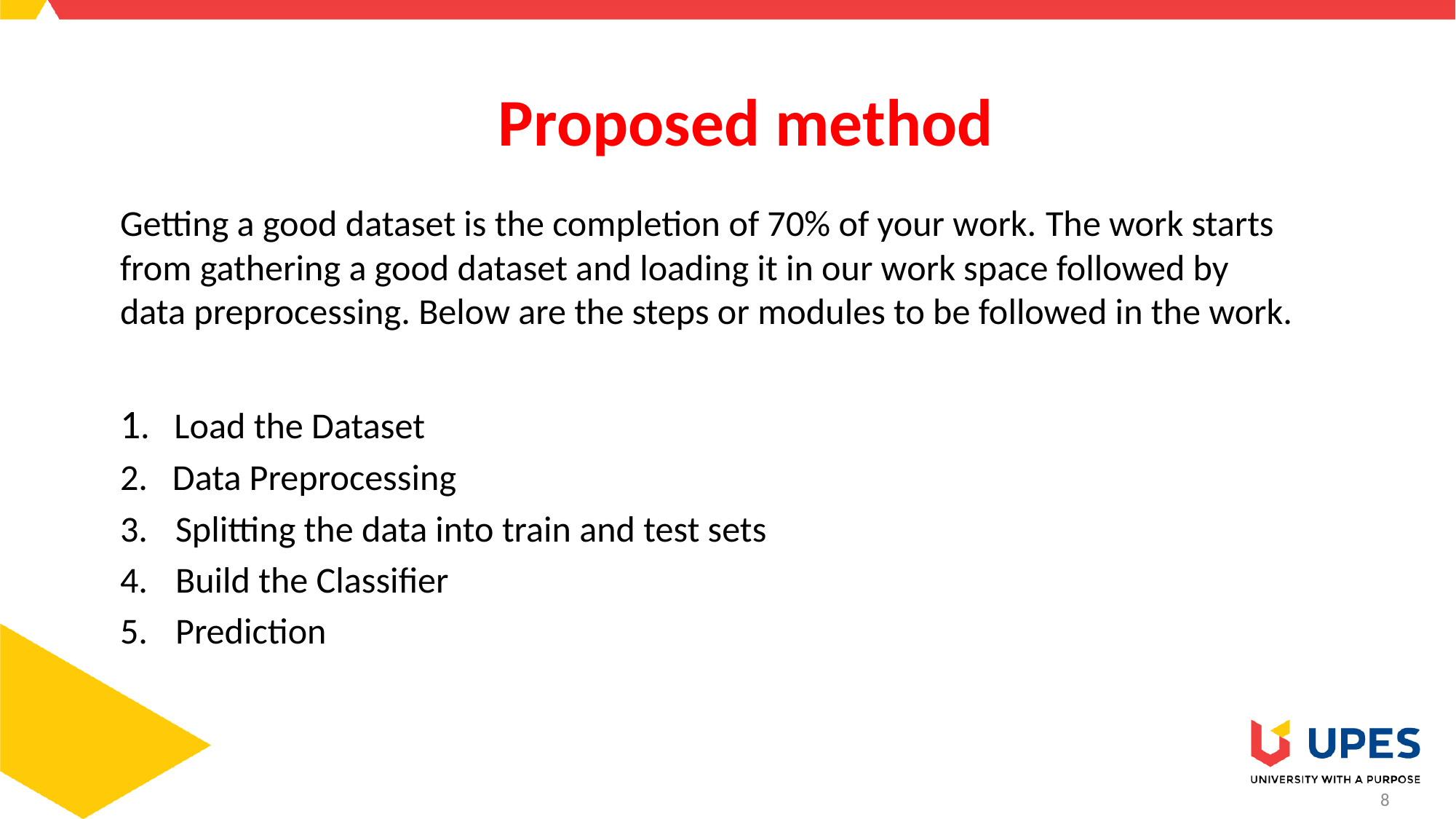

# Proposed method

Getting a good dataset is the completion of 70% of your work. The work starts from gathering a good dataset and loading it in our work space followed by data preprocessing. Below are the steps or modules to be followed in the work.

1.   Load the Dataset
2.   Data Preprocessing
 Splitting the data into train and test sets
 Build the Classifier
 Prediction